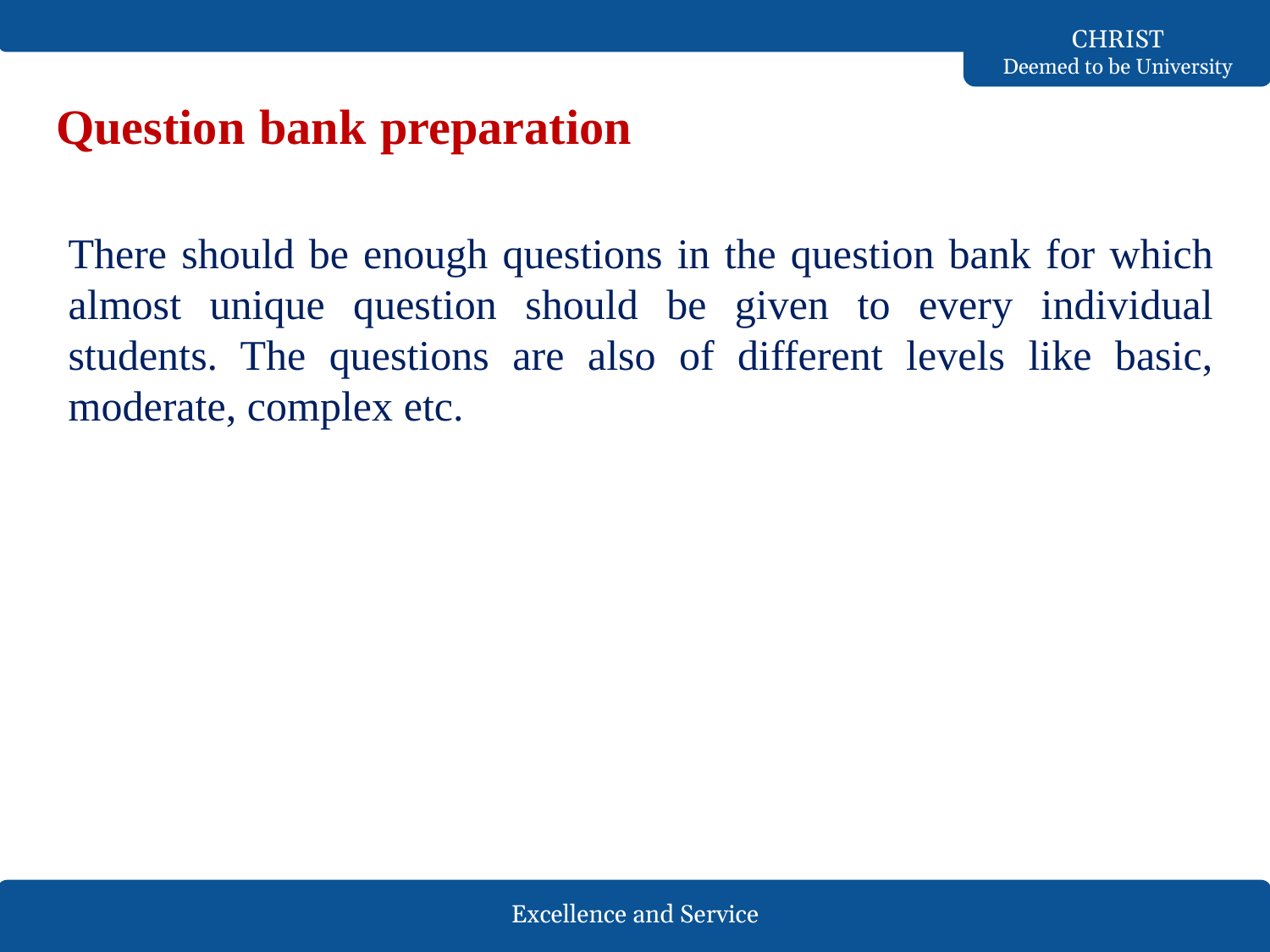

# Question bank preparation
There should be enough questions in the question bank for which almost unique question should be given to every individual students. The questions are also of different levels like basic, moderate, complex etc.